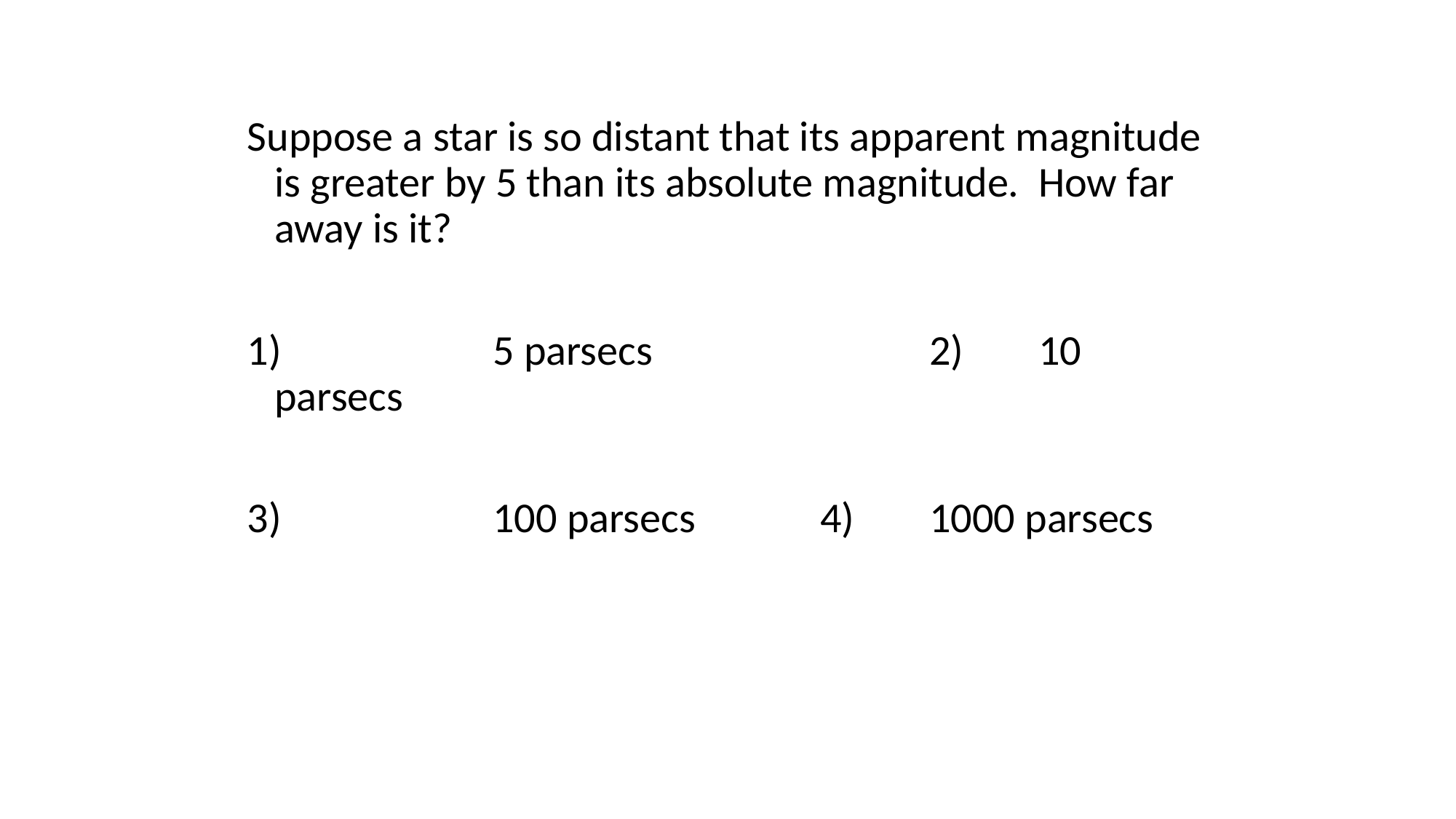

Suppose a star is so distant that its apparent magnitude is greater by 5 than its absolute magnitude.  How far away is it?

1)		5 parsecs			2)	10 parsecs

3)		100 parsecs		4)	1000 parsecs